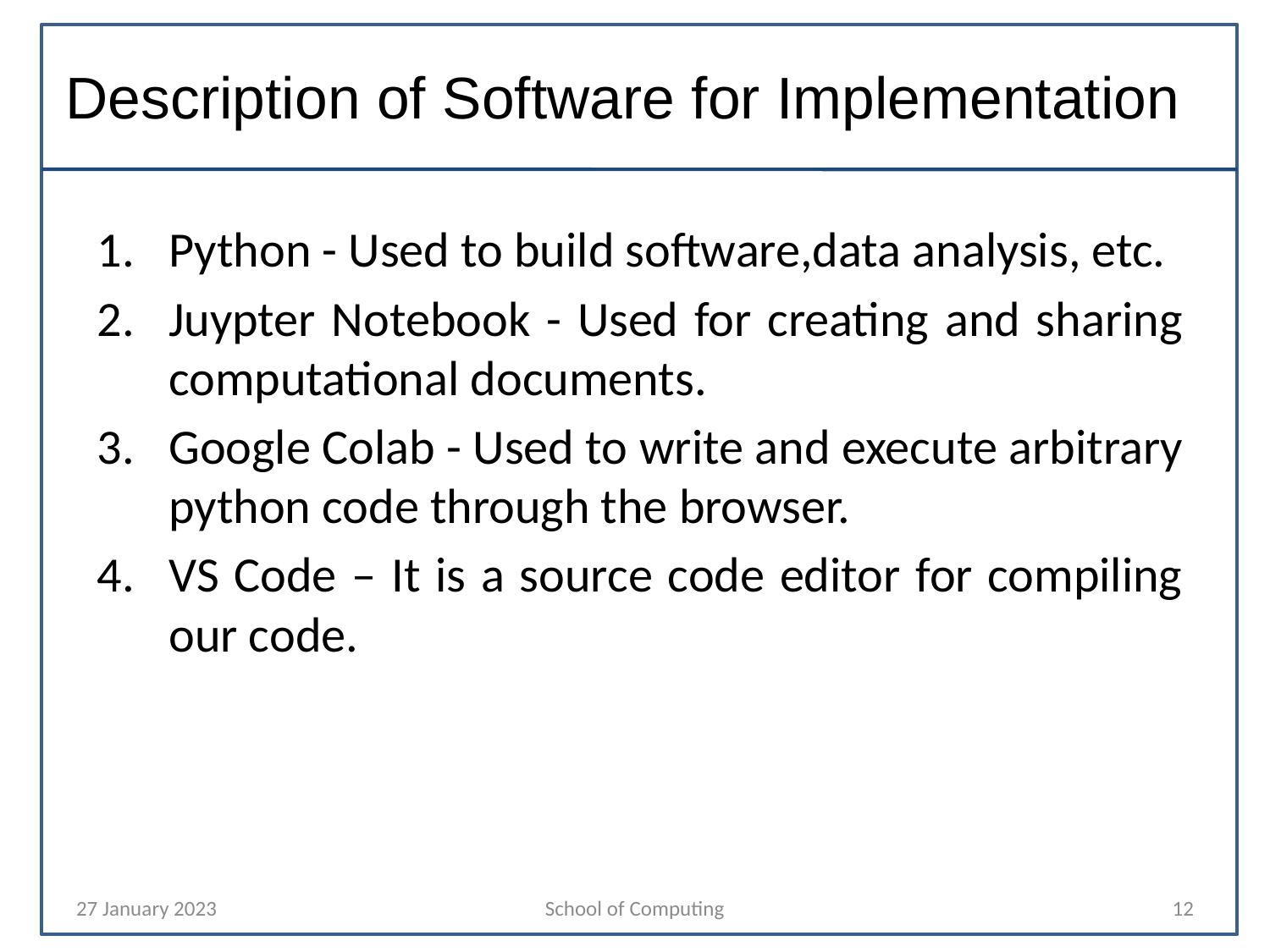

# Description of Software for Implementation
Python - Used to build software,data analysis, etc.
Juypter Notebook - Used for creating and sharing computational documents.
Google Colab - Used to write and execute arbitrary python code through the browser.
VS Code – It is a source code editor for compiling our code.
27 January 2023
School of Computing
12